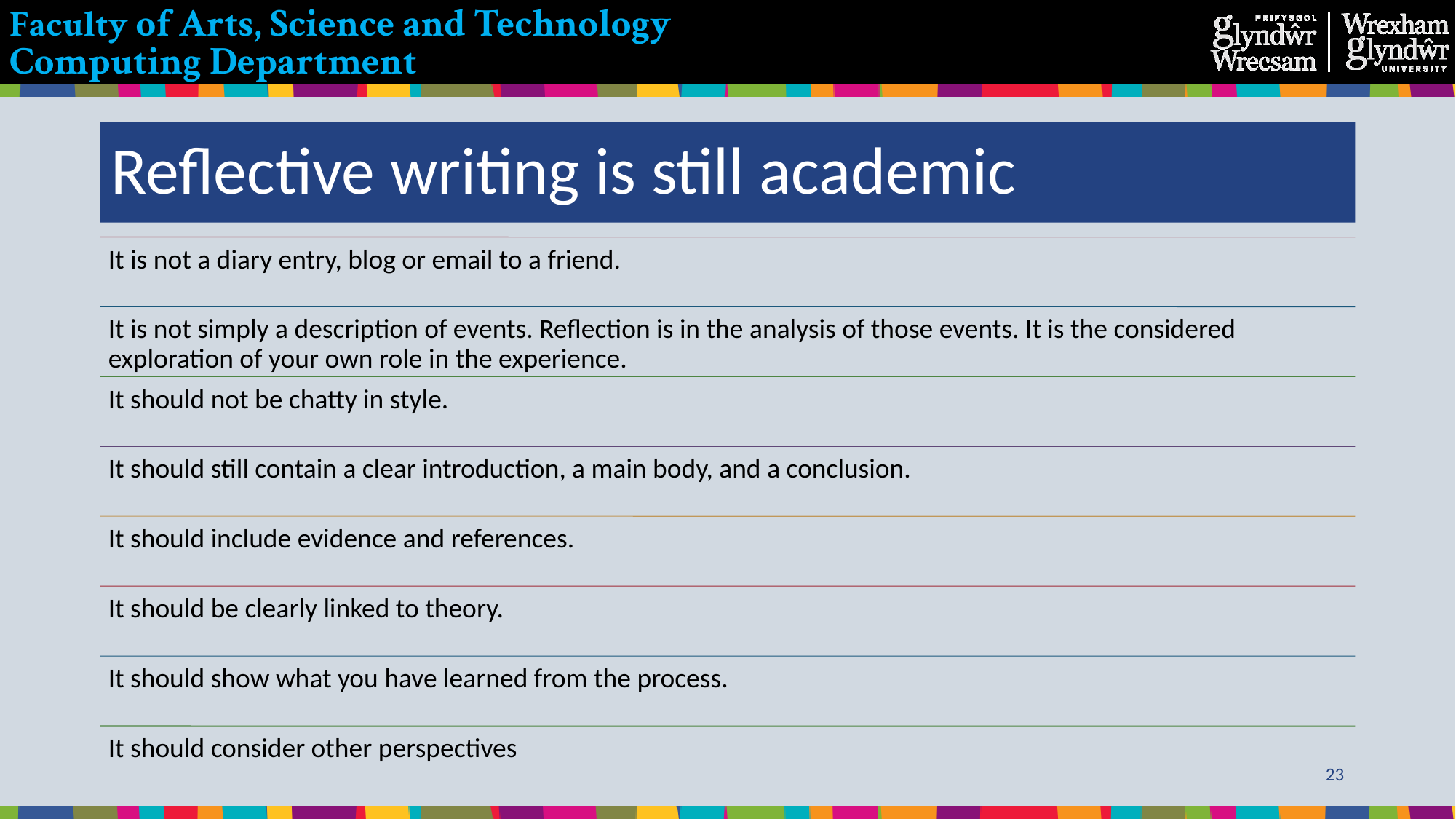

# Reflective writing is still academic
It is not a diary entry, blog or email to a friend.
It is not simply a description of events. Reflection is in the analysis of those events. It is the considered exploration of your own role in the experience.
It should not be chatty in style.
It should still contain a clear introduction, a main body, and a conclusion.
It should include evidence and references.
It should be clearly linked to theory.
It should show what you have learned from the process.
It should consider other perspectives
23